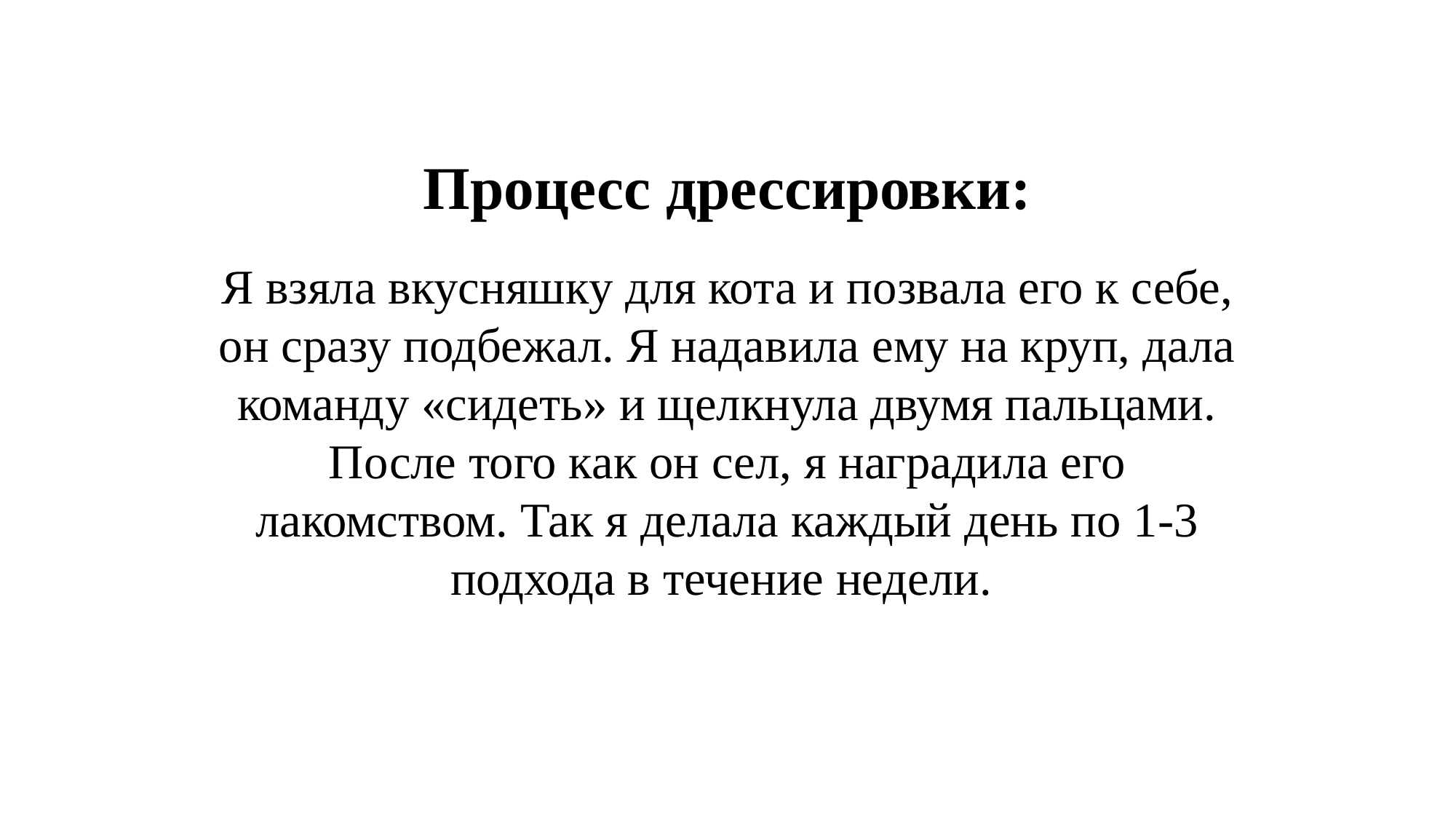

# Процесс дрессировки:
Я взяла вкусняшку для кота и позвала его к себе, он сразу подбежал. Я надавила ему на круп, дала команду «сидеть» и щелкнула двумя пальцами. После того как он сел, я наградила его лакомством. Так я делала каждый день по 1-3 подхода в течение недели.